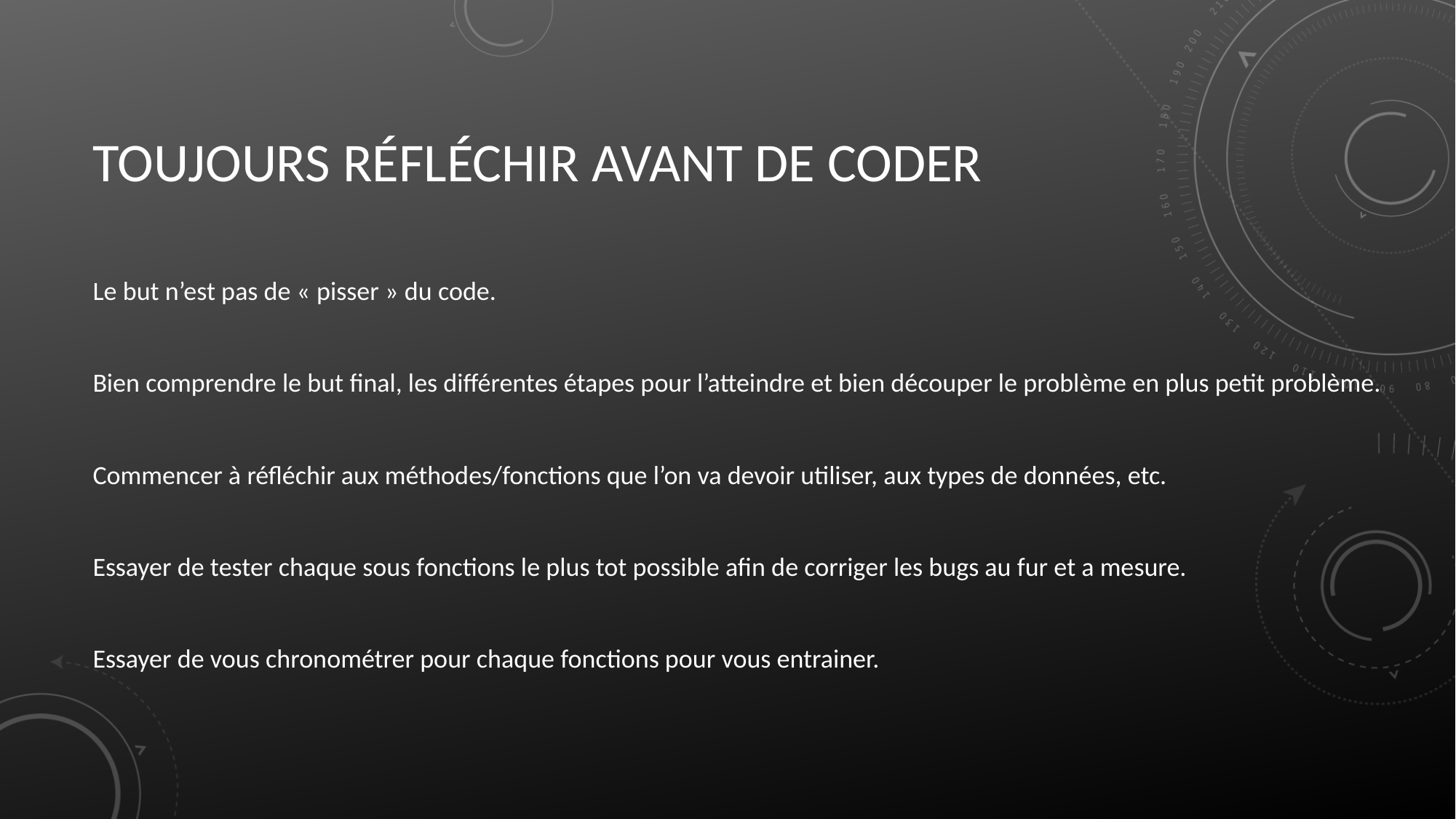

# Toujours réfléchir avant de coder
Le but n’est pas de « pisser » du code.

Bien comprendre le but final, les différentes étapes pour l’atteindre et bien découper le problème en plus petit problème.

Commencer à réfléchir aux méthodes/fonctions que l’on va devoir utiliser, aux types de données, etc.

Essayer de tester chaque sous fonctions le plus tot possible afin de corriger les bugs au fur et a mesure.

Essayer de vous chronométrer pour chaque fonctions pour vous entrainer.